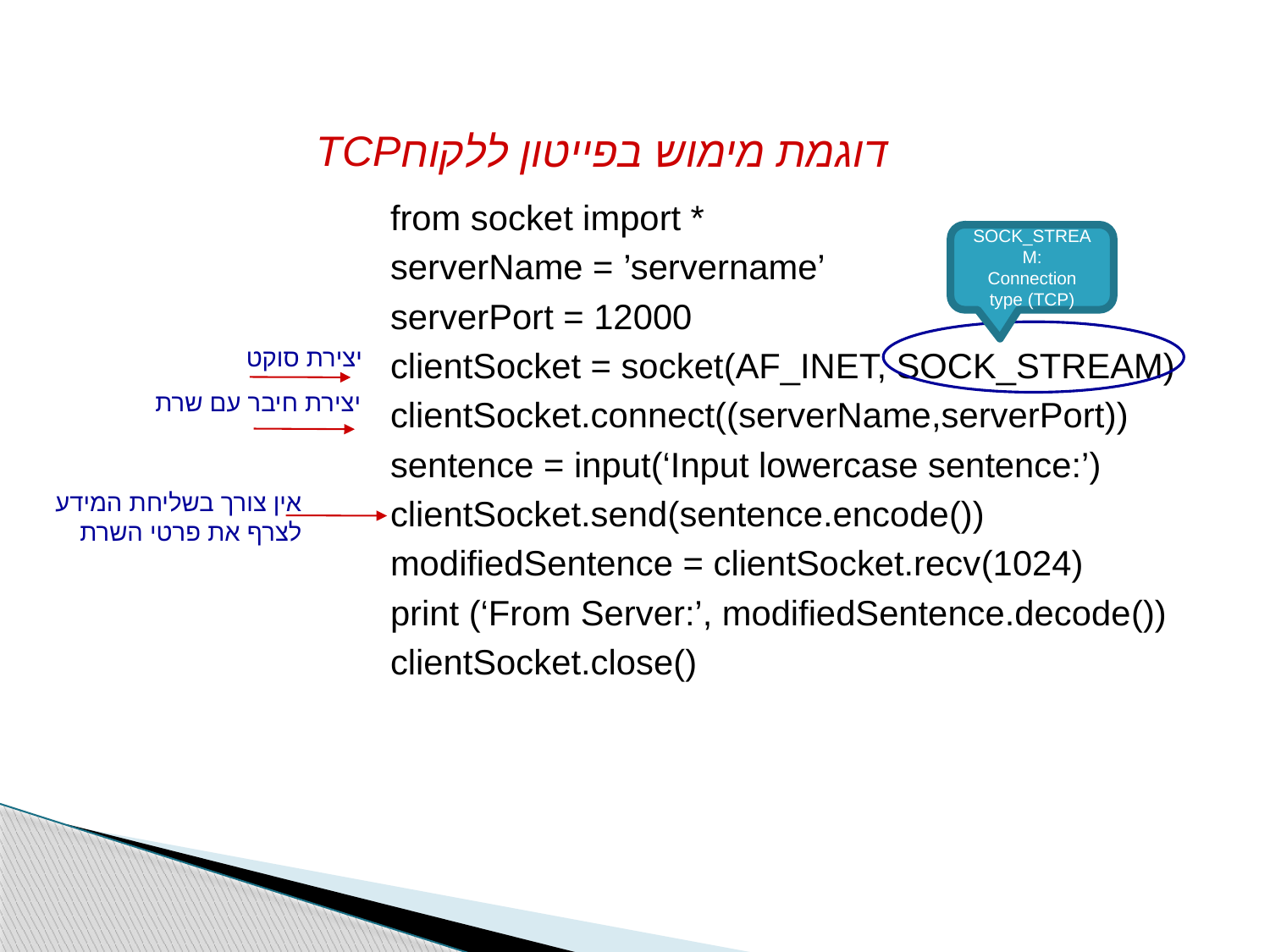

TCP
דוגמת מימוש בפייטון ללקוח
from socket import *
serverName = ’servername’
serverPort = 12000
clientSocket = socket(AF_INET, SOCK_STREAM)
clientSocket.connect((serverName,serverPort))
sentence = input(‘Input lowercase sentence:’)
clientSocket.send(sentence.encode())
modifiedSentence = clientSocket.recv(1024)
print (‘From Server:’, modifiedSentence.decode())
clientSocket.close()
SOCK_STREAM:
Connection
type (TCP)

יצירת סוקט
יצירת חיבר עם שרת
אין צורך בשליחת המידע לצרף את פרטי השרת